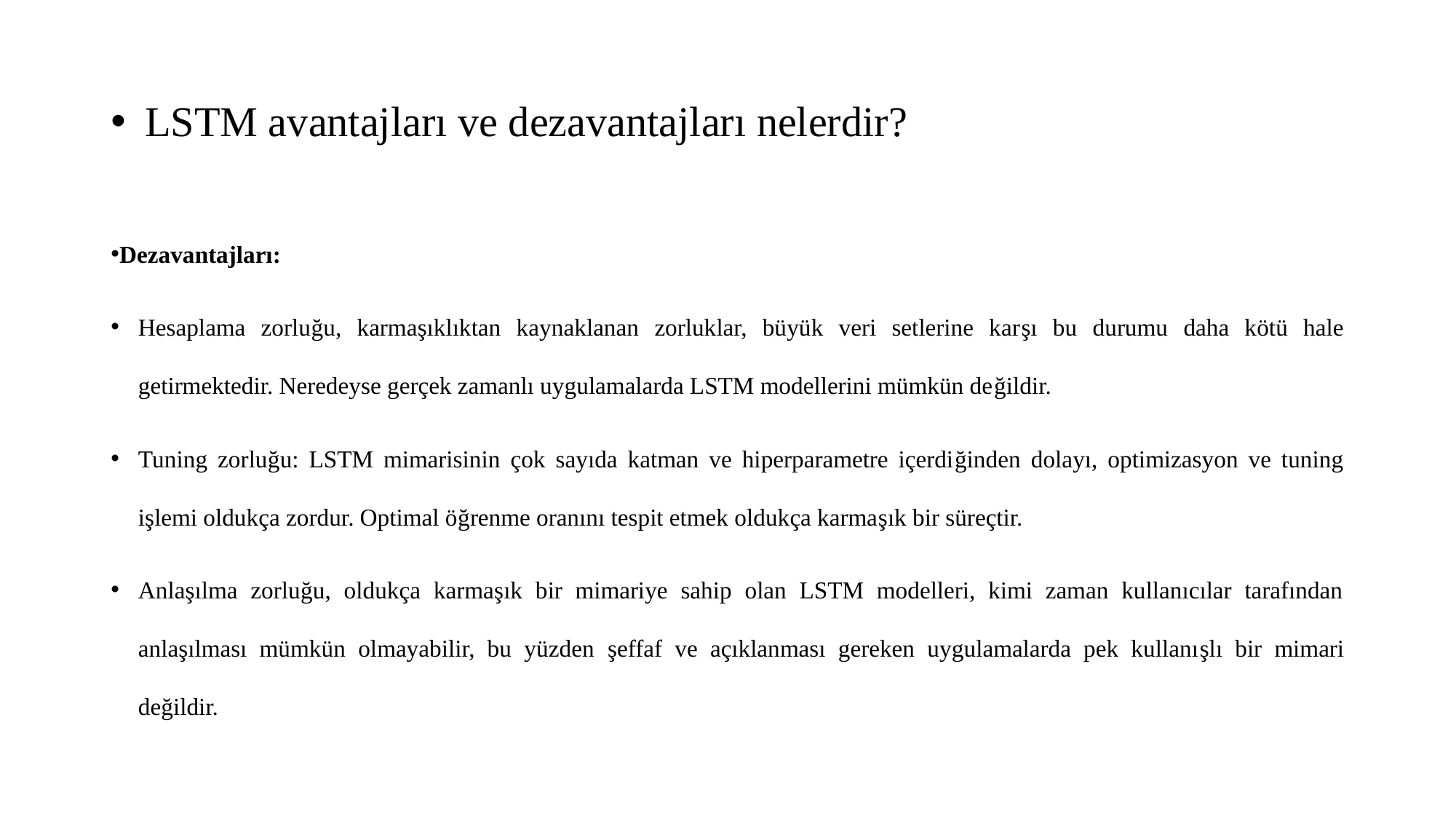

# LSTM avantajları ve dezavantajları nelerdir?
Dezavantajları:
Hesaplama zorluğu, karmaşıklıktan kaynaklanan zorluklar, büyük veri setlerine karşı bu durumu daha kötü hale getirmektedir. Neredeyse gerçek zamanlı uygulamalarda LSTM modellerini mümkün değildir.
Tuning zorluğu: LSTM mimarisinin çok sayıda katman ve hiperparametre içerdiğinden dolayı, optimizasyon ve tuning işlemi oldukça zordur. Optimal öğrenme oranını tespit etmek oldukça karmaşık bir süreçtir.
Anlaşılma zorluğu, oldukça karmaşık bir mimariye sahip olan LSTM modelleri, kimi zaman kullanıcılar tarafından anlaşılması mümkün olmayabilir, bu yüzden şeffaf ve açıklanması gereken uygulamalarda pek kullanışlı bir mimari değildir.